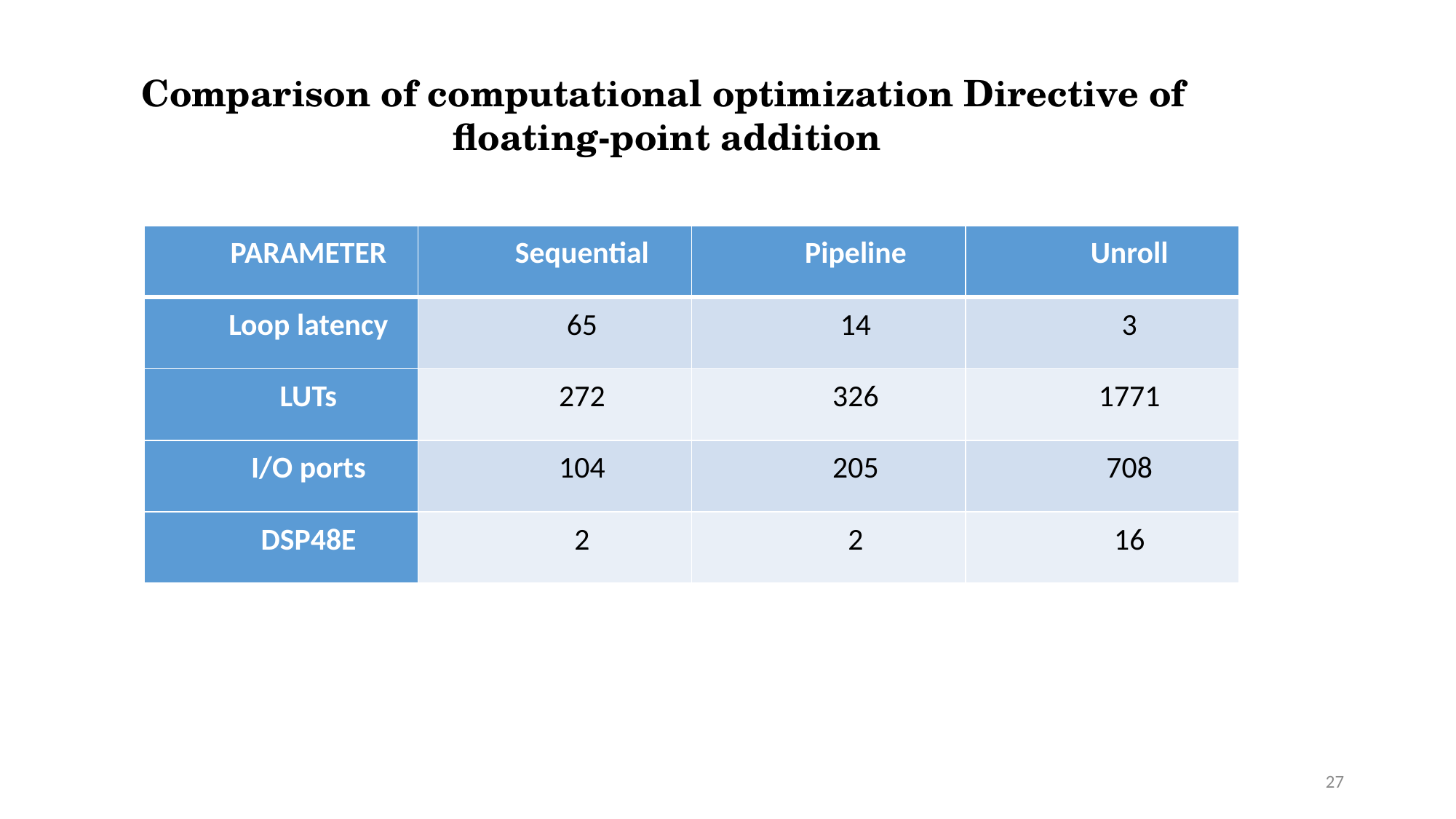

Comparison of computational optimization Directive of   			         floating-point addition
| PARAMETER | Sequential | Pipeline | Unroll |
| --- | --- | --- | --- |
| Loop latency | 65 | 14 | 3 |
| LUTs | 272 | 326 | 1771 |
| I/O ports | 104 | 205 | 708 |
| DSP48E | 2 | 2 | 16 |
27